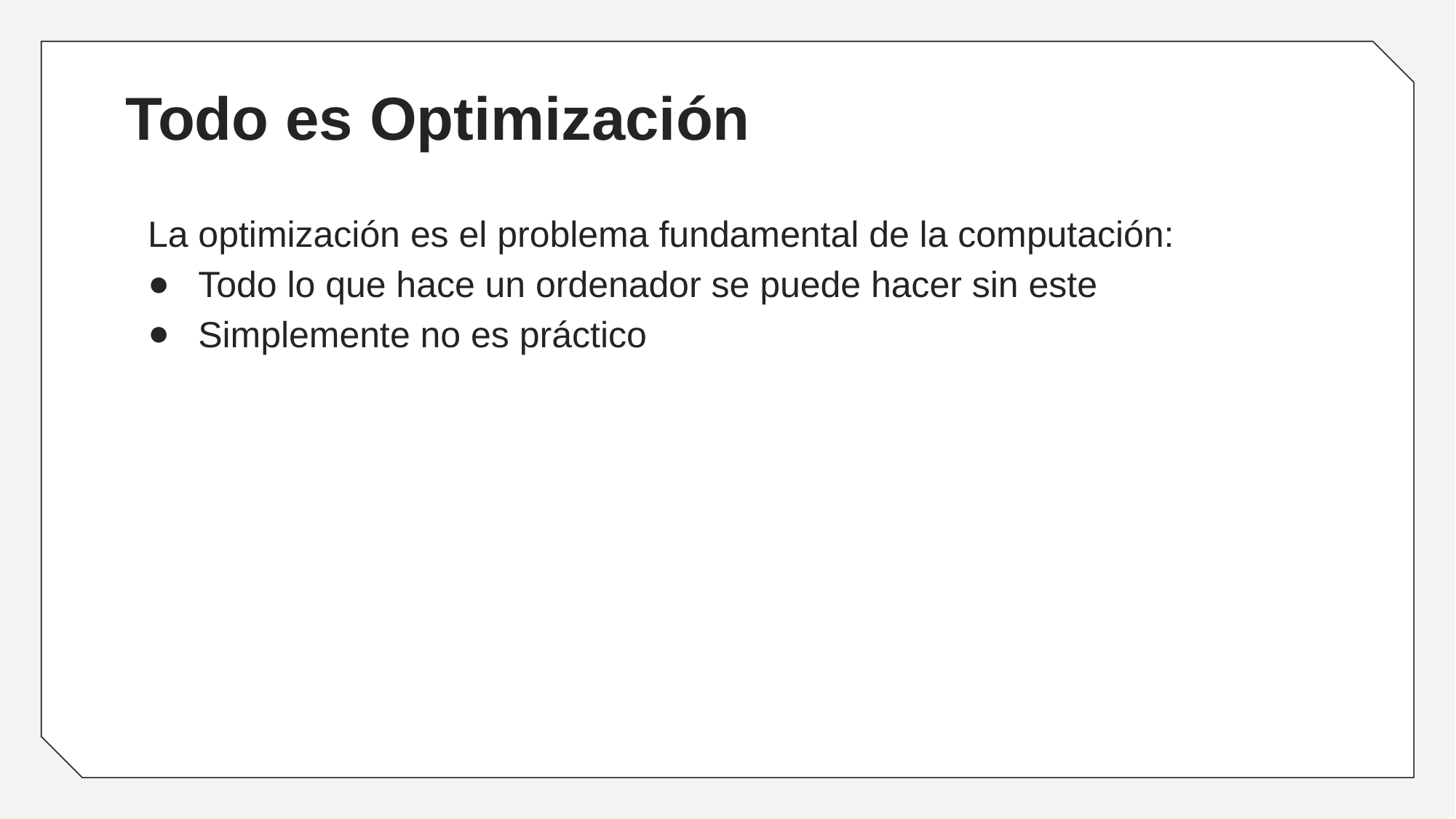

# Todo es Optimización
La optimización es el problema fundamental de la computación:
Todo lo que hace un ordenador se puede hacer sin este
Simplemente no es práctico